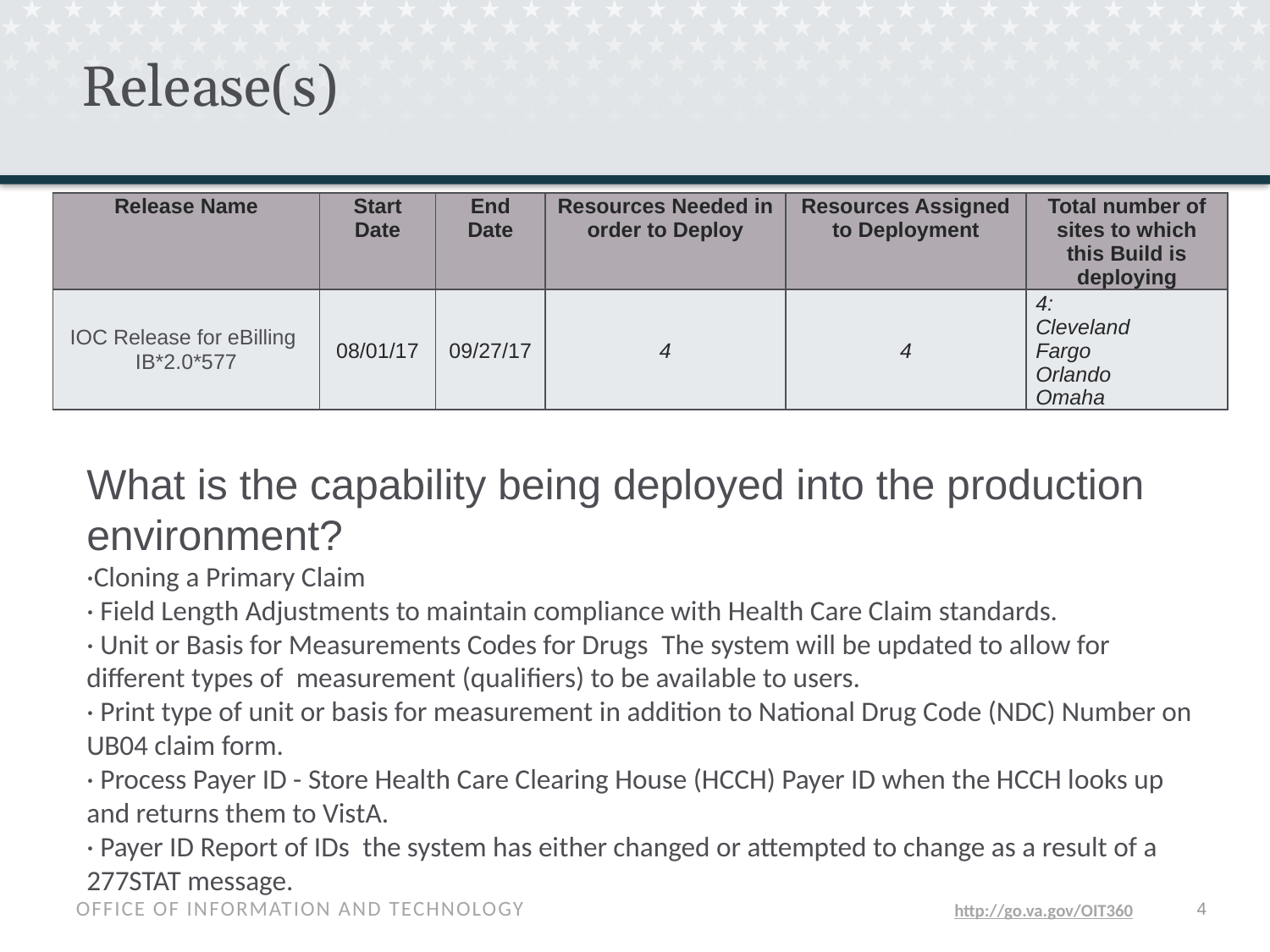

# Release(s)
| Release Name | Start Date | End Date | Resources Needed in order to Deploy | Resources Assigned to Deployment | Total number of sites to which this Build is deploying |
| --- | --- | --- | --- | --- | --- |
| IOC Release for eBilling IB\*2.0\*577 | 08/01/17 | 09/27/17 | 4 | 4 | 4: Cleveland Fargo Orlando Omaha |
What is the capability being deployed into the production environment?
·Cloning a Primary Claim
· Field Length Adjustments to maintain compliance with Health Care Claim standards.
· Unit or Basis for Measurements Codes for Drugs  The system will be updated to allow for different types of  measurement (qualifiers) to be available to users.
· Print type of unit or basis for measurement in addition to National Drug Code (NDC) Number on UB04 claim form.
· Process Payer ID - Store Health Care Clearing House (HCCH) Payer ID when the HCCH looks up and returns them to VistA.
· Payer ID Report of IDs  the system has either changed or attempted to change as a result of a 277STAT message.
4